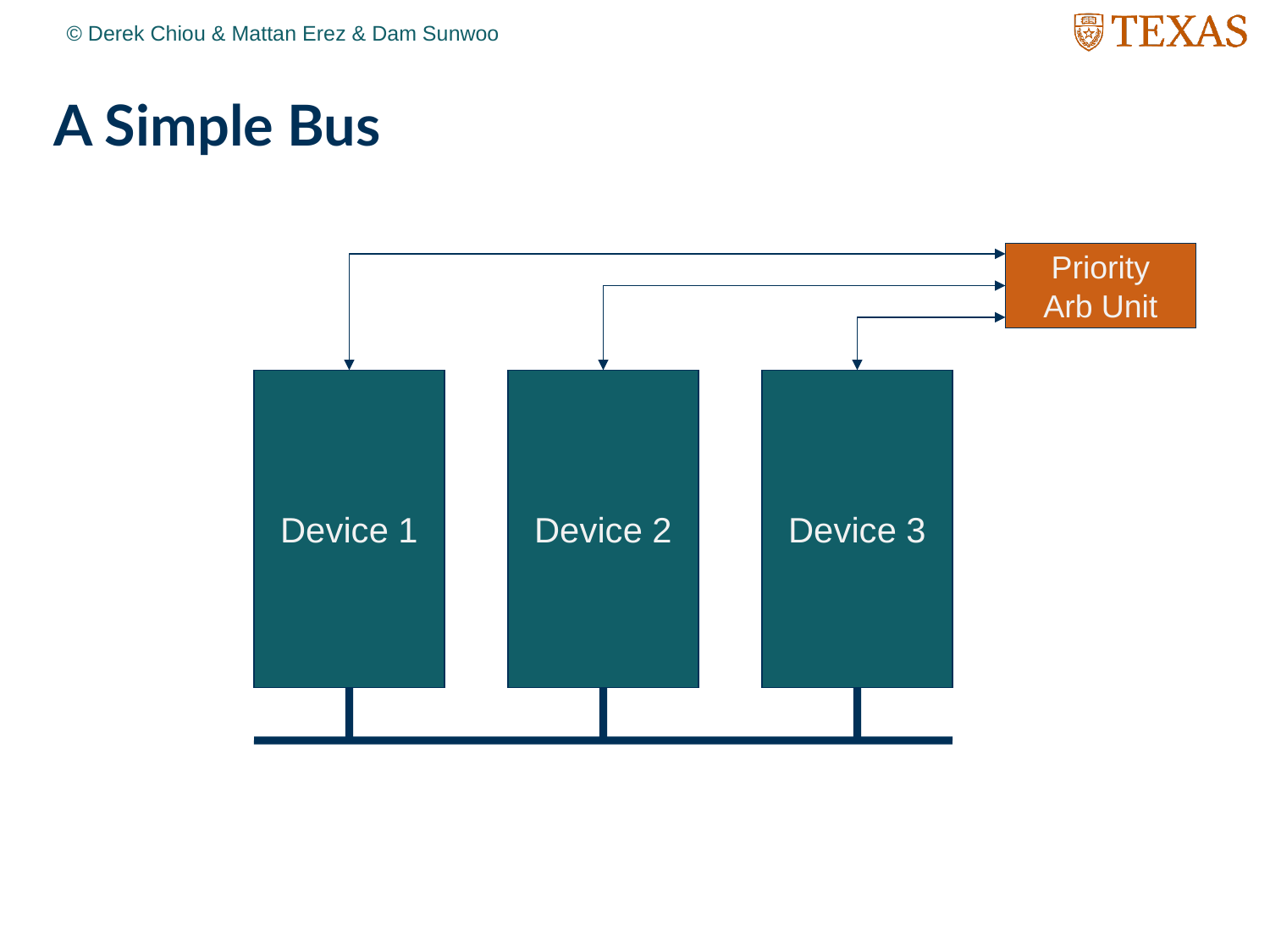

© Derek Chiou & Mattan Erez & Dam Sunwoo
# A Simple Bus
Priority
Arb Unit

Device 1
Device 2
Device 3